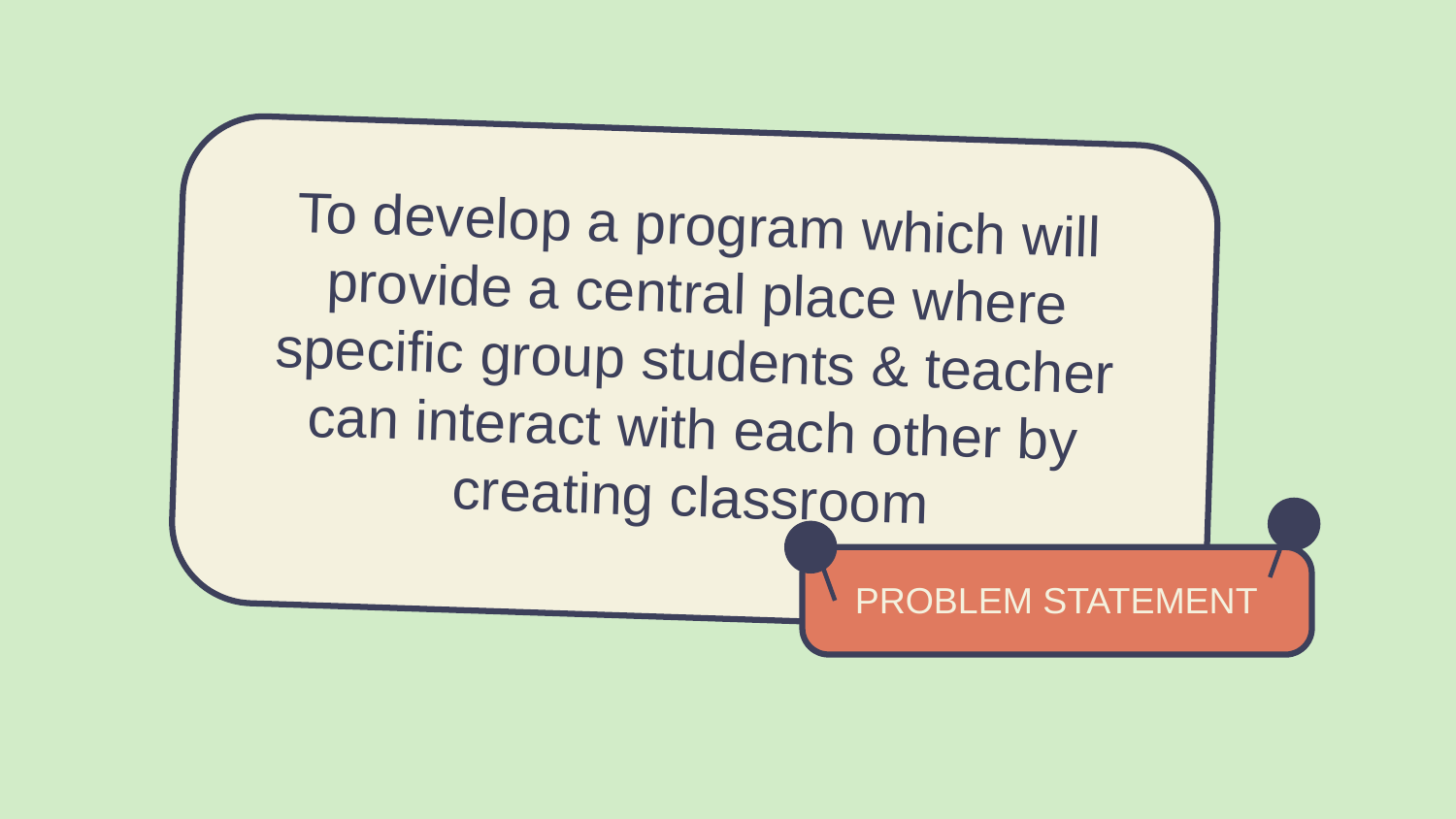

To develop a program which will provide a central place where specific group students & teacher can interact with each other by creating classroom

# PROBLEM STATEMENT